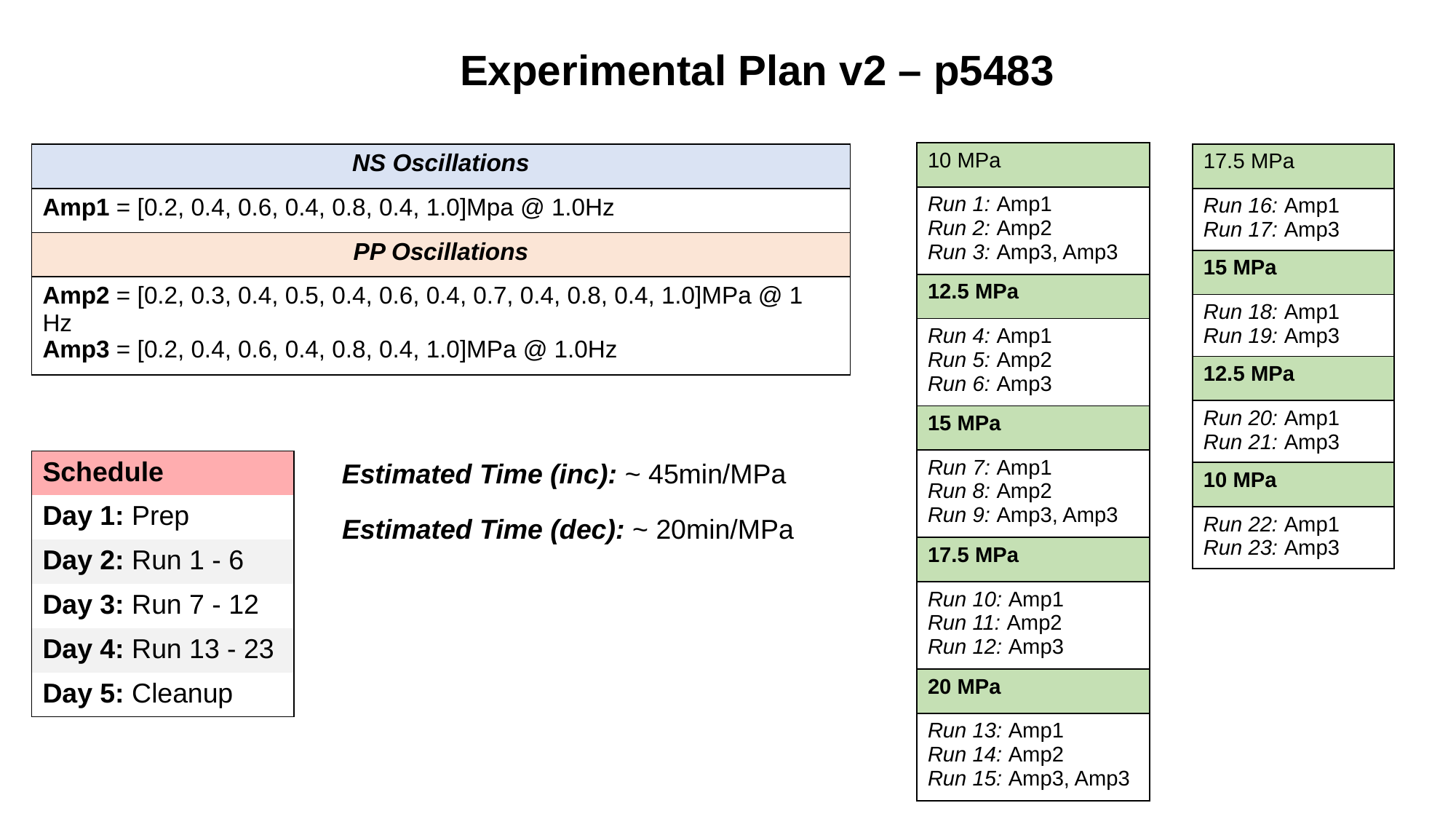

Experimental Plan v2 – p5483
| 10 MPa |
| --- |
| Run 1: Amp1 Run 2: Amp2 Run 3: Amp3, Amp3 |
| 12.5 MPa |
| Run 4: Amp1 Run 5: Amp2 Run 6: Amp3 |
| 15 MPa |
| Run 7: Amp1 Run 8: Amp2 Run 9: Amp3, Amp3 |
| 17.5 MPa |
| Run 10: Amp1 Run 11: Amp2 Run 12: Amp3 |
| 20 MPa |
| Run 13: Amp1 Run 14: Amp2 Run 15: Amp3, Amp3 |
| NS Oscillations |
| --- |
| Amp1 = [0.2, 0.4, 0.6, 0.4, 0.8, 0.4, 1.0]Mpa @ 1.0Hz |
| PP Oscillations |
| Amp2 = [0.2, 0.3, 0.4, 0.5, 0.4, 0.6, 0.4, 0.7, 0.4, 0.8, 0.4, 1.0]MPa @ 1 Hz Amp3 = [0.2, 0.4, 0.6, 0.4, 0.8, 0.4, 1.0]MPa @ 1.0Hz |
| 17.5 MPa |
| --- |
| Run 16: Amp1 Run 17: Amp3 |
| 15 MPa |
| Run 18: Amp1 Run 19: Amp3 |
| 12.5 MPa |
| Run 20: Amp1 Run 21: Amp3 |
| 10 MPa |
| Run 22: Amp1 Run 23: Amp3 |
| Schedule |
| --- |
| Day 1: Prep |
| Day 2: Run 1 - 6 |
| Day 3: Run 7 - 12 |
| Day 4: Run 13 - 23 |
| Day 5: Cleanup |
Estimated Time (inc): ~ 45min/MPa
Estimated Time (dec): ~ 20min/MPa